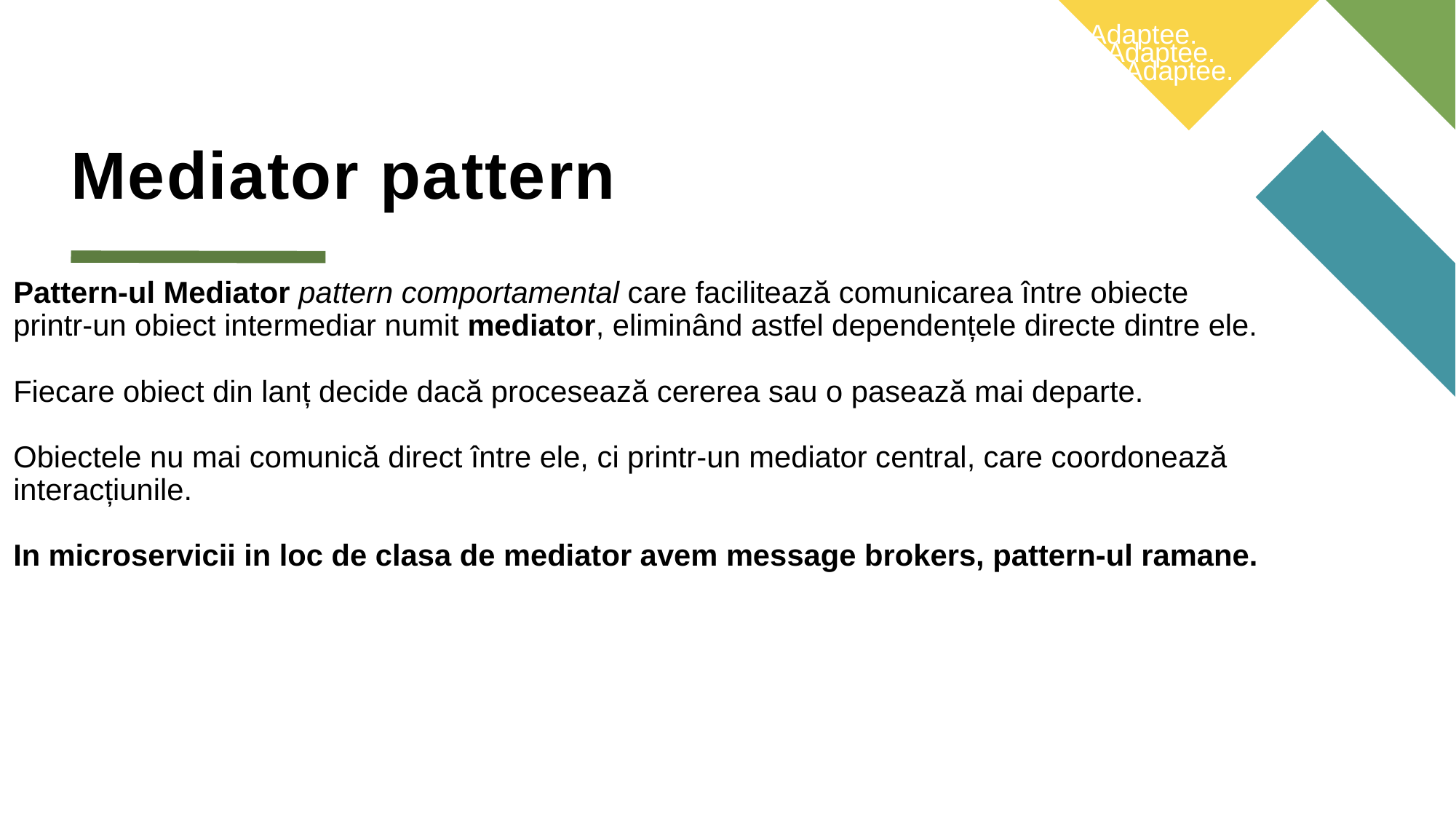

Target: Defines the domain-specific interface the client uses.
Adaptee: Has an existing interface that needs adapting.
Adapter: Implements the Target interface and translates calls to the Adaptee.
Target: Defines the domain-specific interface the client uses.
Adaptee: Has an existing interface that needs adapting.
Adapter: Implements the Target interface and translates calls to the Adaptee.
# Mediator pattern
Target: Defines the domain-specific interface the client uses.
Adaptee: Has an existing interface that needs adapting.
Adapter: Implements the Target interface and translates calls to the Adaptee.
Pattern-ul Mediator pattern comportamental care facilitează comunicarea între obiecte printr-un obiect intermediar numit mediator, eliminând astfel dependențele directe dintre ele.

Fiecare obiect din lanț decide dacă procesează cererea sau o pasează mai departe.

Obiectele nu mai comunică direct între ele, ci printr-un mediator central, care coordonează interacțiunile.

In microservicii in loc de clasa de mediator avem message brokers, pattern-ul ramane.